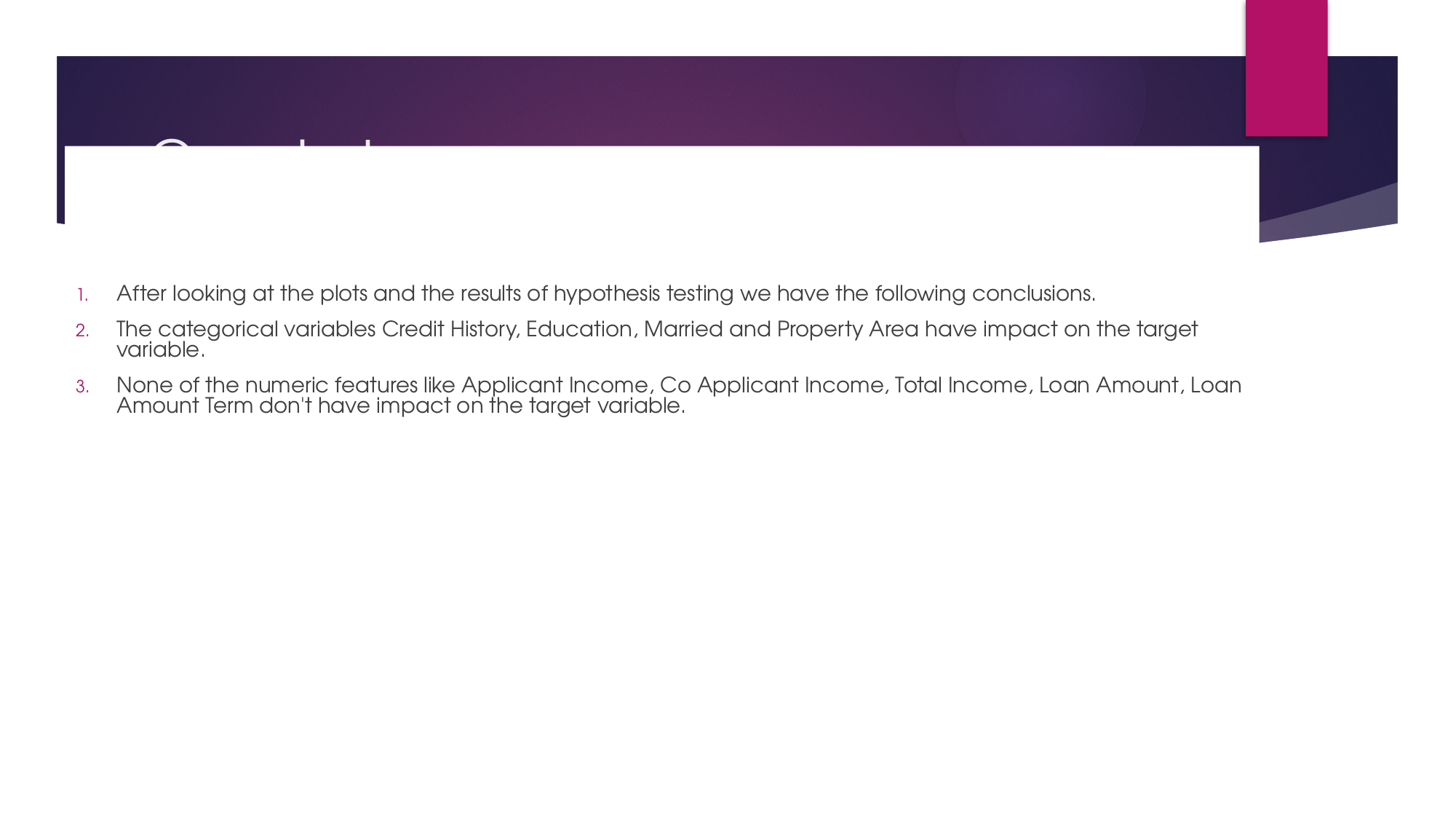

# Conclusion
After looking at the plots and the results of hypothesis testing we have the following conclusions.
The categorical variables Credit History, Education, Married and Property Area have impact on the target variable.
None of the numeric features like Applicant Income, Co Applicant Income, Total Income, Loan Amount, Loan Amount Term don't have impact on the target variable.